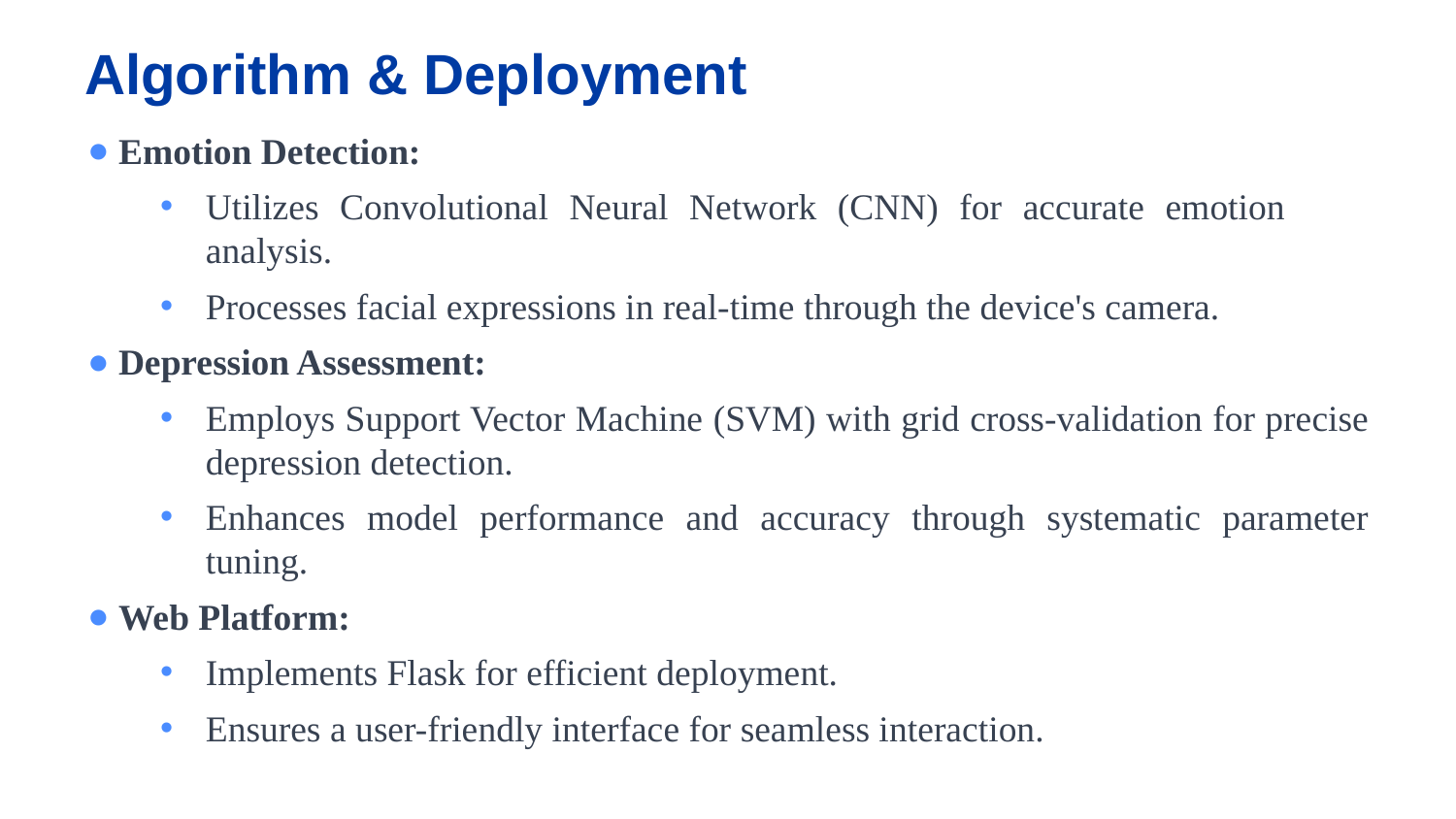

Algorithm & Deployment
 Emotion Detection:
Utilizes Convolutional Neural Network (CNN) for accurate emotion     analysis.
Processes facial expressions in real-time through the device's camera.
 Depression Assessment:
Employs Support Vector Machine (SVM) with grid cross-validation for precise depression detection.
Enhances model performance and accuracy through systematic parameter tuning.
 Web Platform:
Implements Flask for efficient deployment.
Ensures a user-friendly interface for seamless interaction.